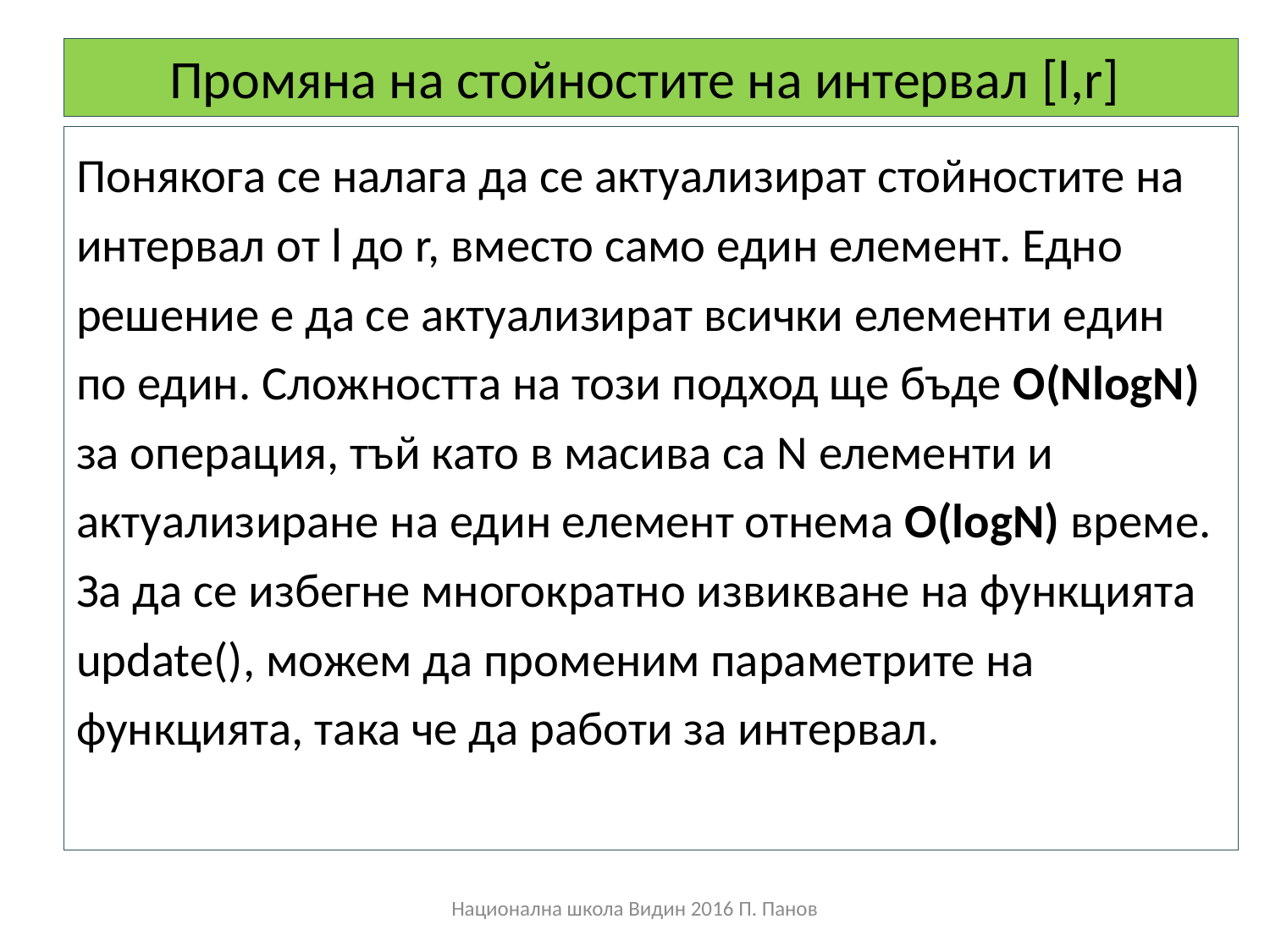

# Промяна на стойностите на интервал [l,r]
Понякога се налага да се актуализират стойностите на интервал от l до r, вместо само един елемент. Едно решение е да се актуализират всички елементи един по един. Сложността на този подход ще бъде O(NlogN) за операция, тъй като в масива са N елементи и актуализиране на един елемент отнема O(logN) време.
За да се избегне многократно извикване на функцията update(), можем да променим параметрите на функцията, така че да работи за интервал.
Национална школа Видин 2016 П. Панов